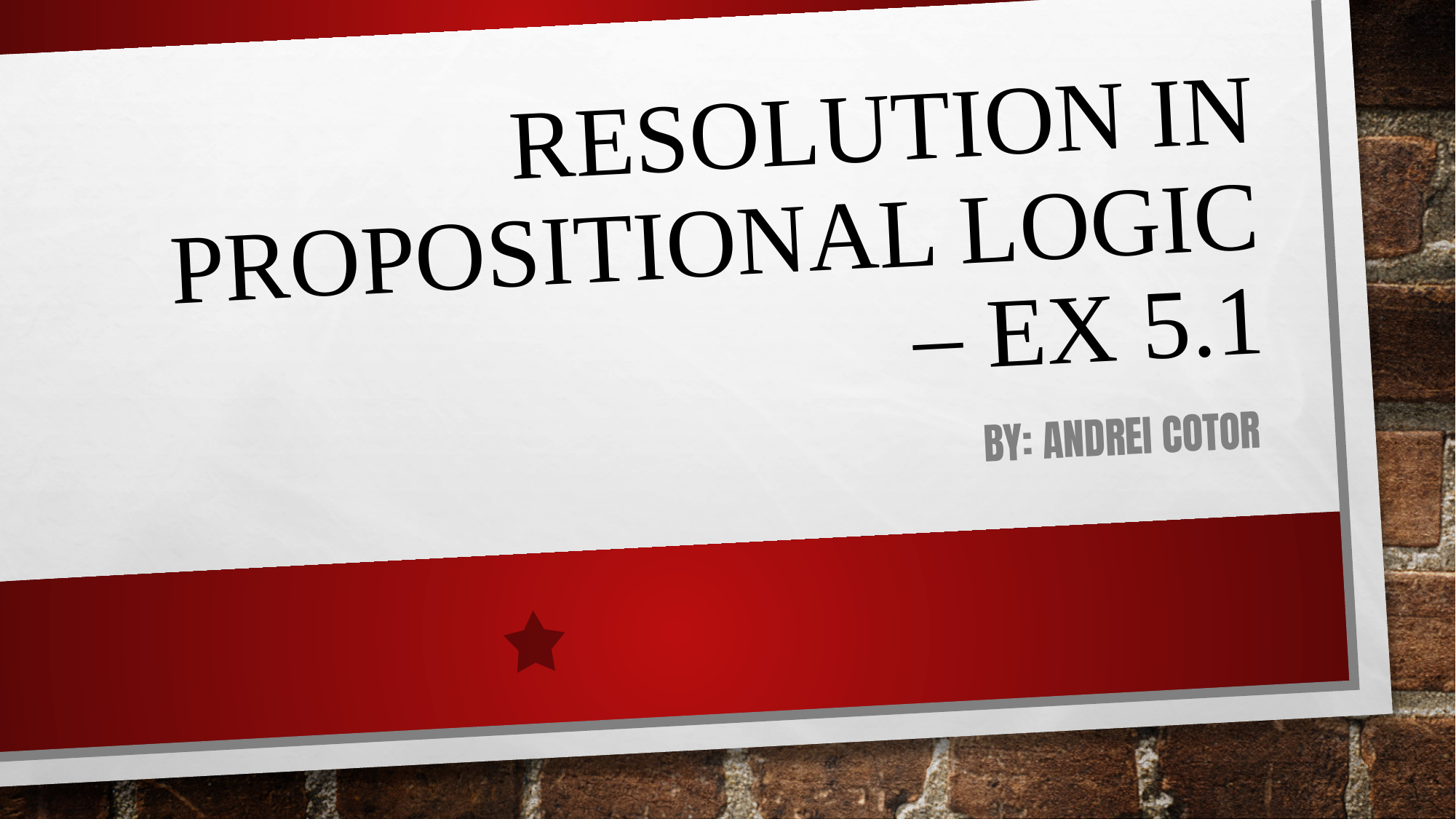

# RESOLUTION IN PROPOSITIONAL LOGIC – Ex 5.1
By: Andrei Cotor